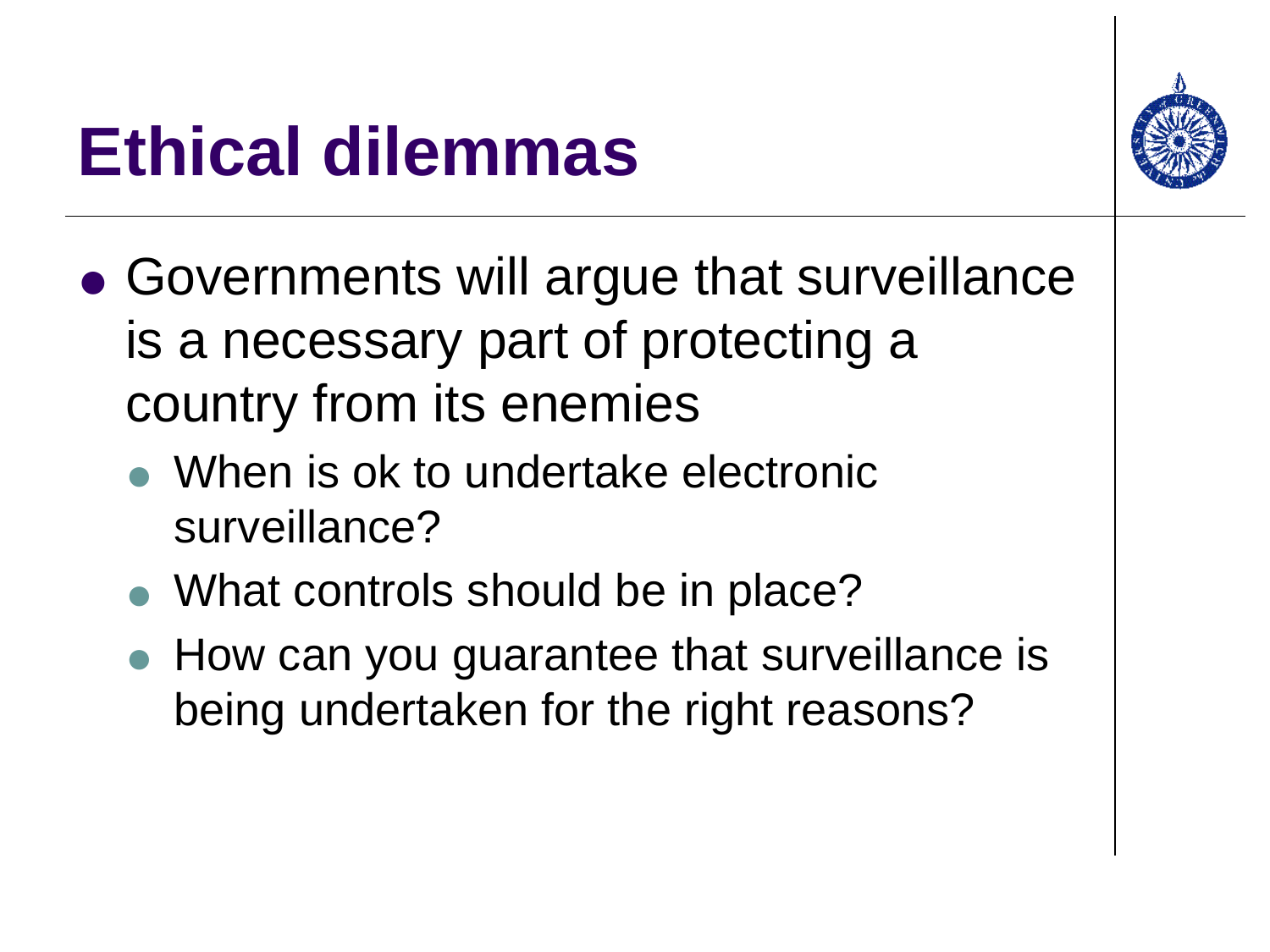

# Ethical dilemmas
Governments will argue that surveillance is a necessary part of protecting a country from its enemies
When is ok to undertake electronic surveillance?
What controls should be in place?
How can you guarantee that surveillance is being undertaken for the right reasons?